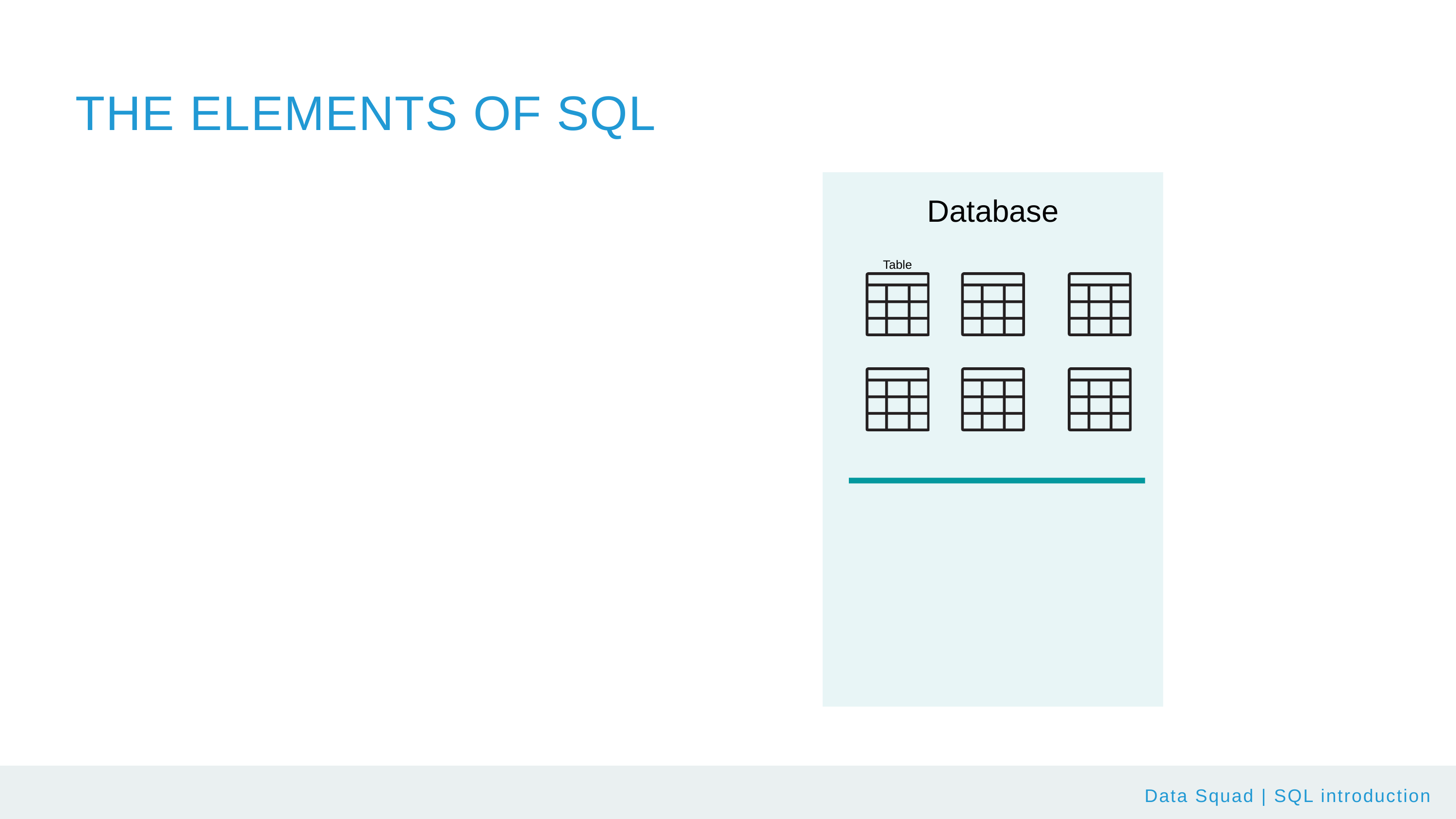

THE ELEMENTS OF SQL

Database
Table

Data Squad | SQL introduction